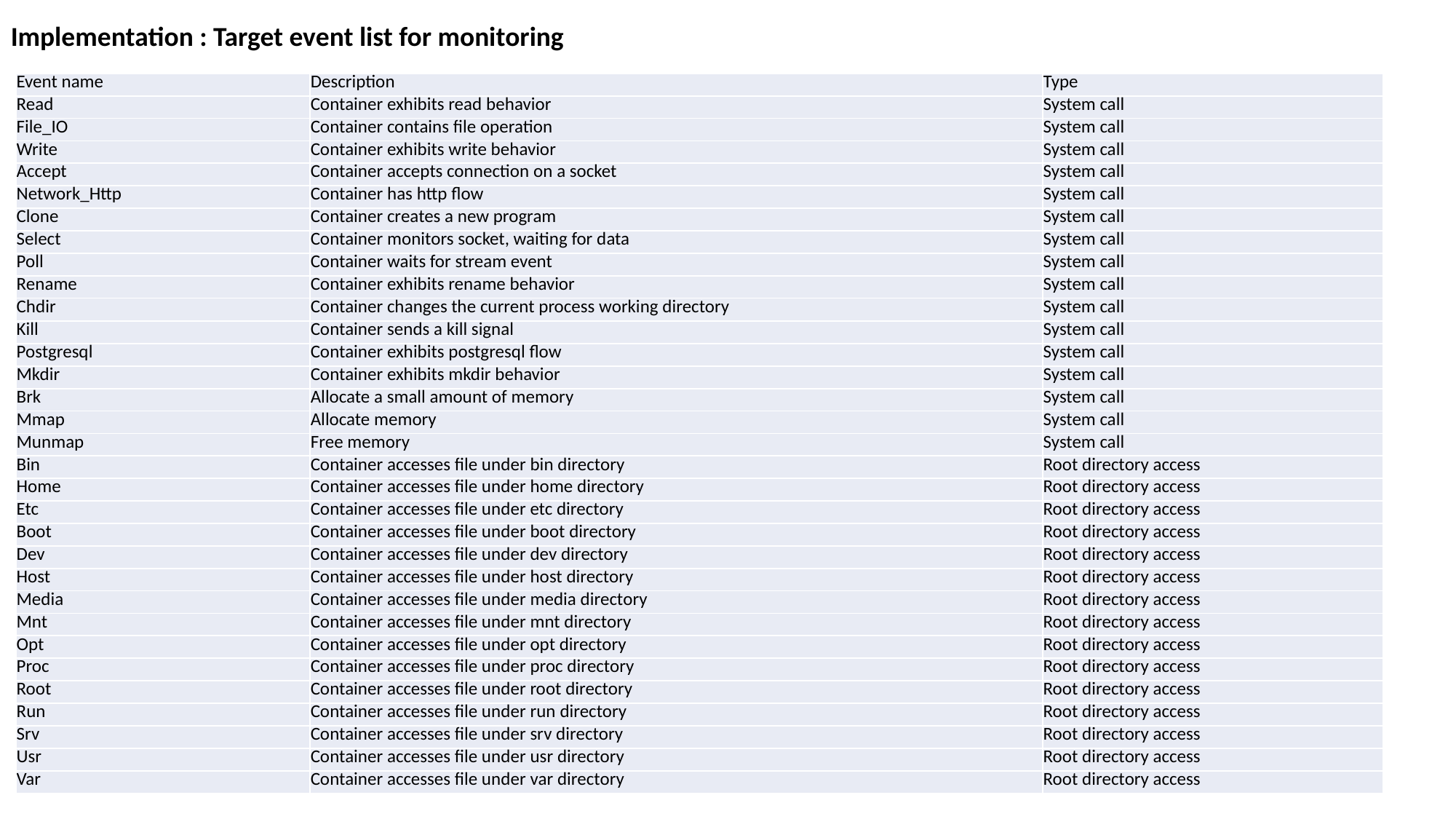

Implementation : Target event list for monitoring
| Event name | Description | Type |
| --- | --- | --- |
| Read | Container exhibits read behavior | System call |
| File\_IO | Container contains file operation | System call |
| Write | Container exhibits write behavior | System call |
| Accept | Container accepts connection on a socket | System call |
| Network\_Http | Container has http flow | System call |
| Clone | Container creates a new program | System call |
| Select | Container monitors socket, waiting for data | System call |
| Poll | Container waits for stream event | System call |
| Rename | Container exhibits rename behavior | System call |
| Chdir | Container changes the current process working directory | System call |
| Kill | Container sends a kill signal | System call |
| Postgresql | Container exhibits postgresql flow | System call |
| Mkdir | Container exhibits mkdir behavior | System call |
| Brk | Allocate a small amount of memory | System call |
| Mmap | Allocate memory | System call |
| Munmap | Free memory | System call |
| Bin | Container accesses file under bin directory | Root directory access |
| Home | Container accesses file under home directory | Root directory access |
| Etc | Container accesses file under etc directory | Root directory access |
| Boot | Container accesses file under boot directory | Root directory access |
| Dev | Container accesses file under dev directory | Root directory access |
| Host | Container accesses file under host directory | Root directory access |
| Media | Container accesses file under media directory | Root directory access |
| Mnt | Container accesses file under mnt directory | Root directory access |
| Opt | Container accesses file under opt directory | Root directory access |
| Proc | Container accesses file under proc directory | Root directory access |
| Root | Container accesses file under root directory | Root directory access |
| Run | Container accesses file under run directory | Root directory access |
| Srv | Container accesses file under srv directory | Root directory access |
| Usr | Container accesses file under usr directory | Root directory access |
| Var | Container accesses file under var directory | Root directory access |